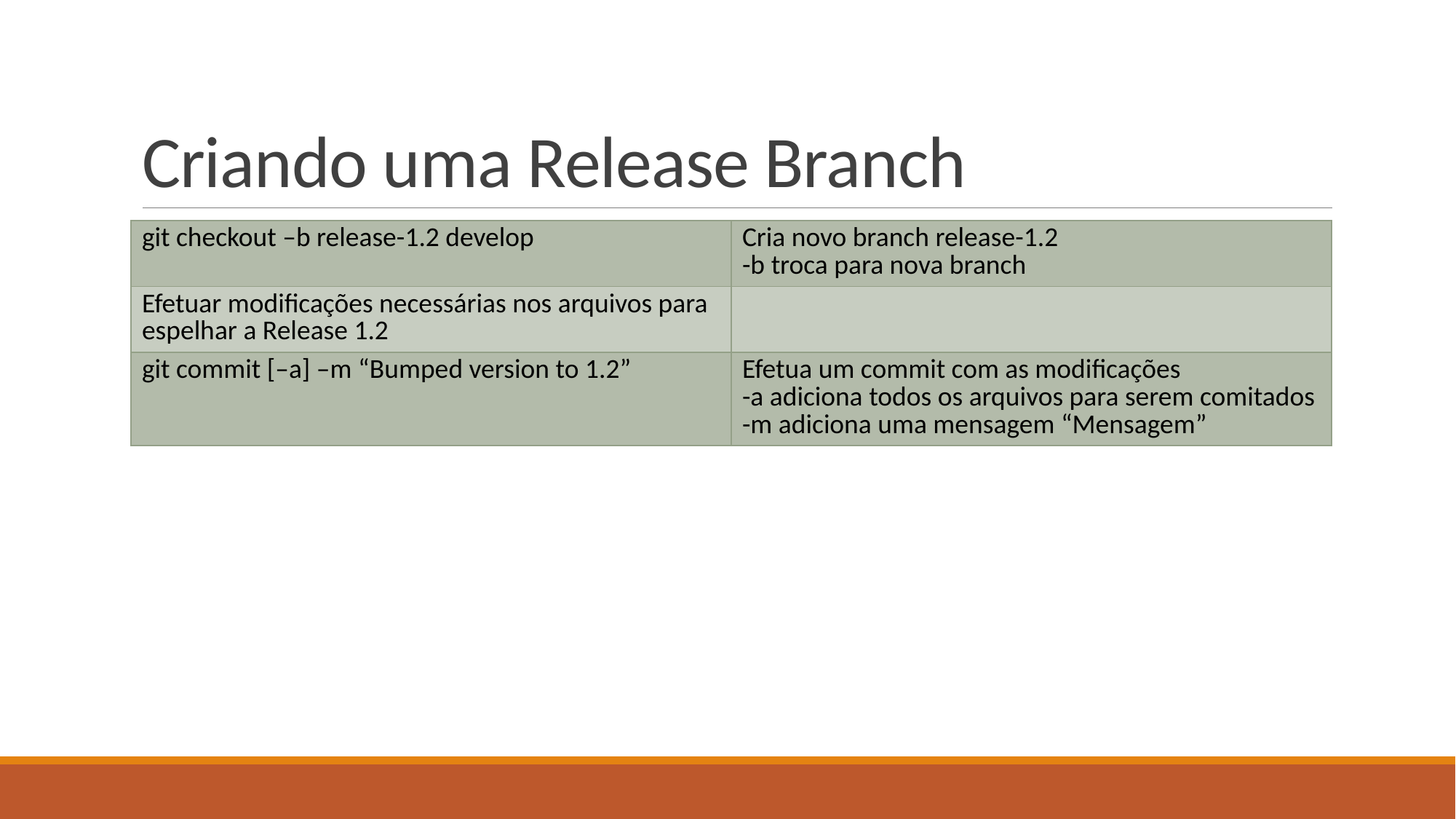

# Criando uma Release Branch
| git checkout –b release-1.2 develop | Cria novo branch release-1.2 -b troca para nova branch |
| --- | --- |
| Efetuar modificações necessárias nos arquivos para espelhar a Release 1.2 |  |
| git commit [–a] –m “Bumped version to 1.2” | Efetua um commit com as modificações -a adiciona todos os arquivos para serem comitados -m adiciona uma mensagem “Mensagem” |